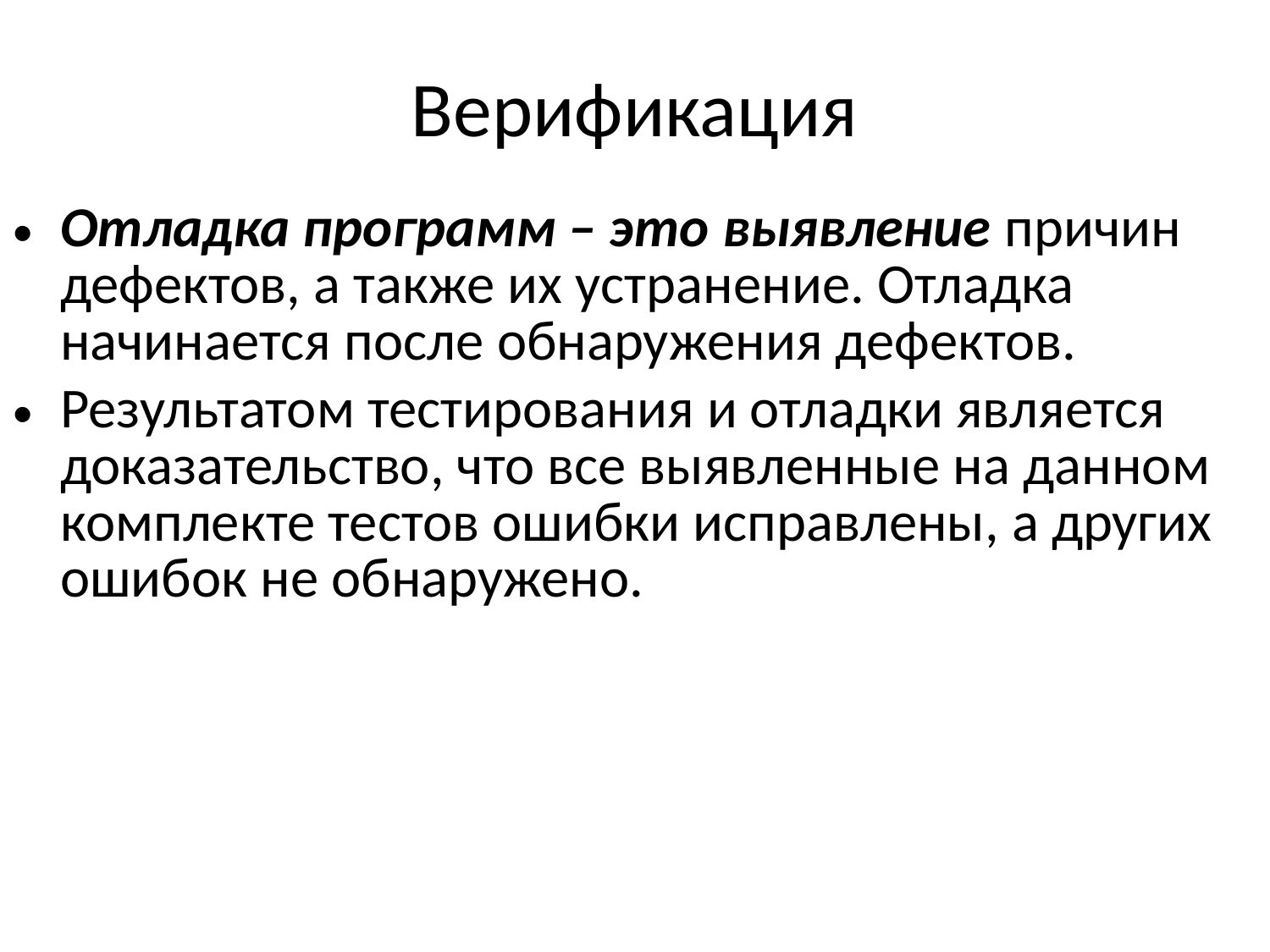

Верификация
Отладка программ – это выявление причин дефектов, а также их устранение. Отладка начинается после обнаружения дефектов.
Результатом тестирования и отладки является доказательство, что все выявленные на данном комплекте тестов ошибки исправлены, а других ошибок не обнаружено.